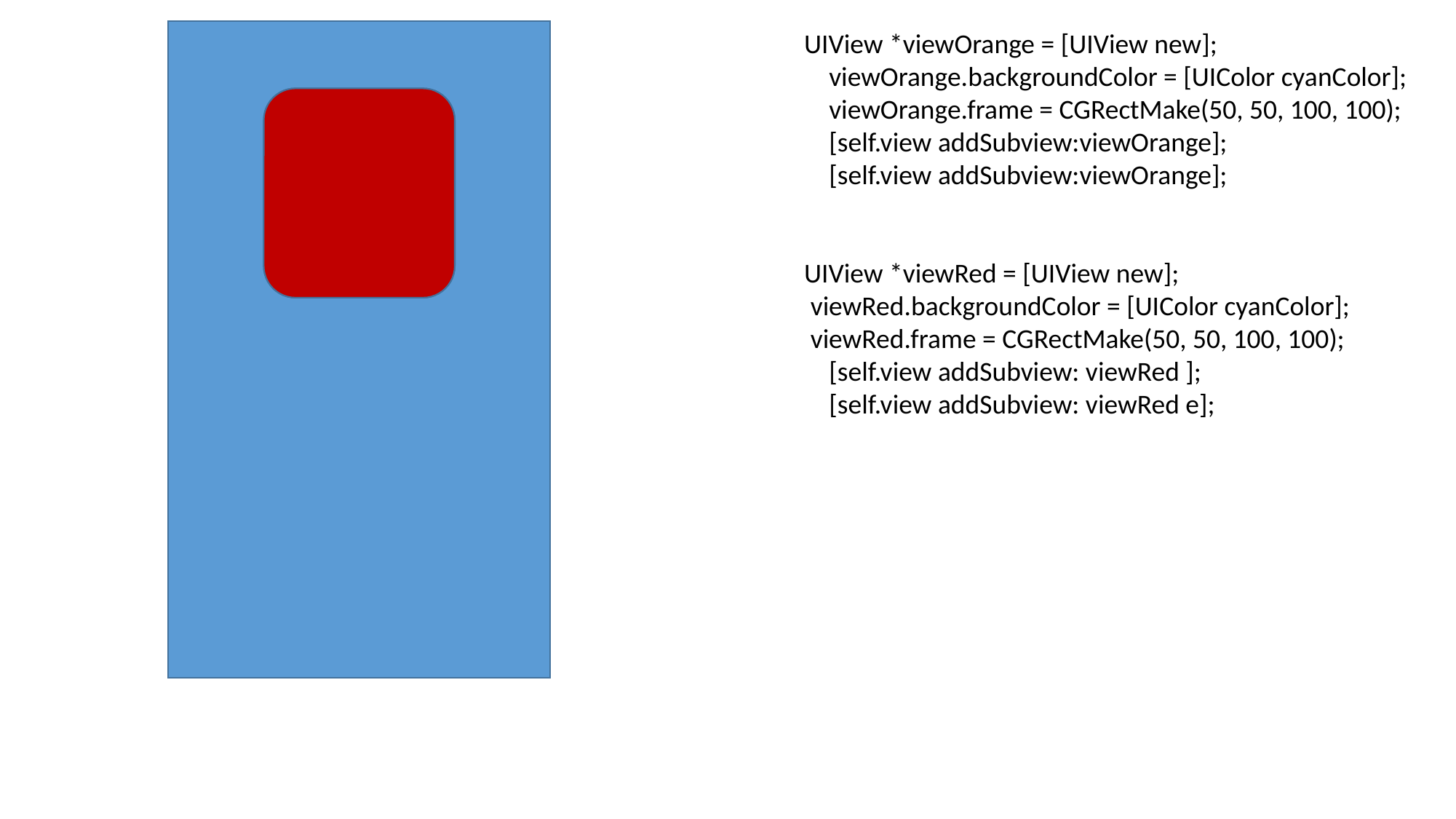

UIView *viewOrange = [UIView new];
    viewOrange.backgroundColor = [UIColor cyanColor];
    viewOrange.frame = CGRectMake(50, 50, 100, 100);
    [self.view addSubview:viewOrange];
    [self.view addSubview:viewOrange];

UIView *viewRed = [UIView new];
 viewRed.backgroundColor = [UIColor cyanColor];
 viewRed.frame = CGRectMake(50, 50, 100, 100);
    [self.view addSubview: viewRed ];
    [self.view addSubview: viewRed e];